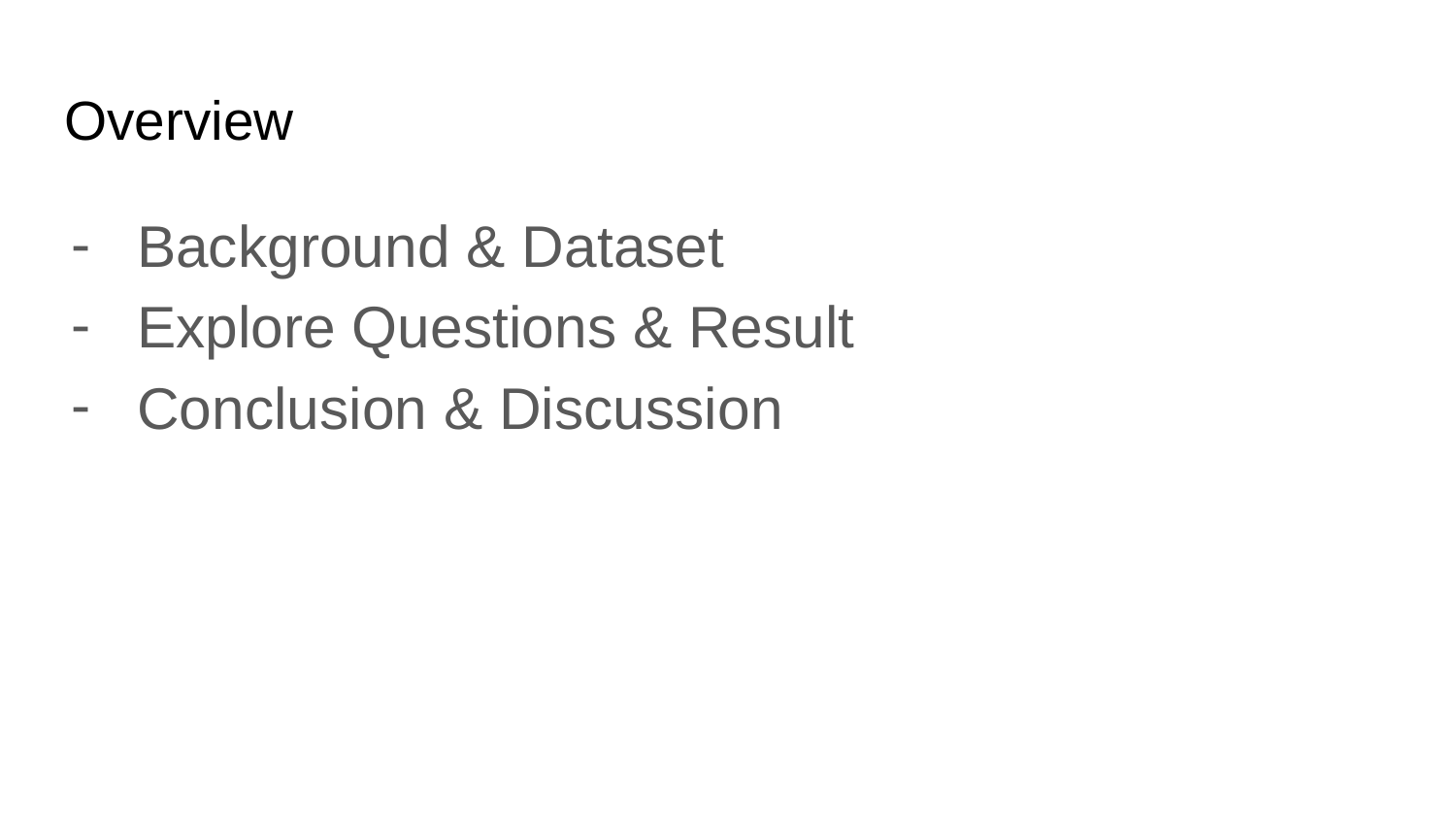

# Overview
Background & Dataset
Explore Questions & Result
Conclusion & Discussion